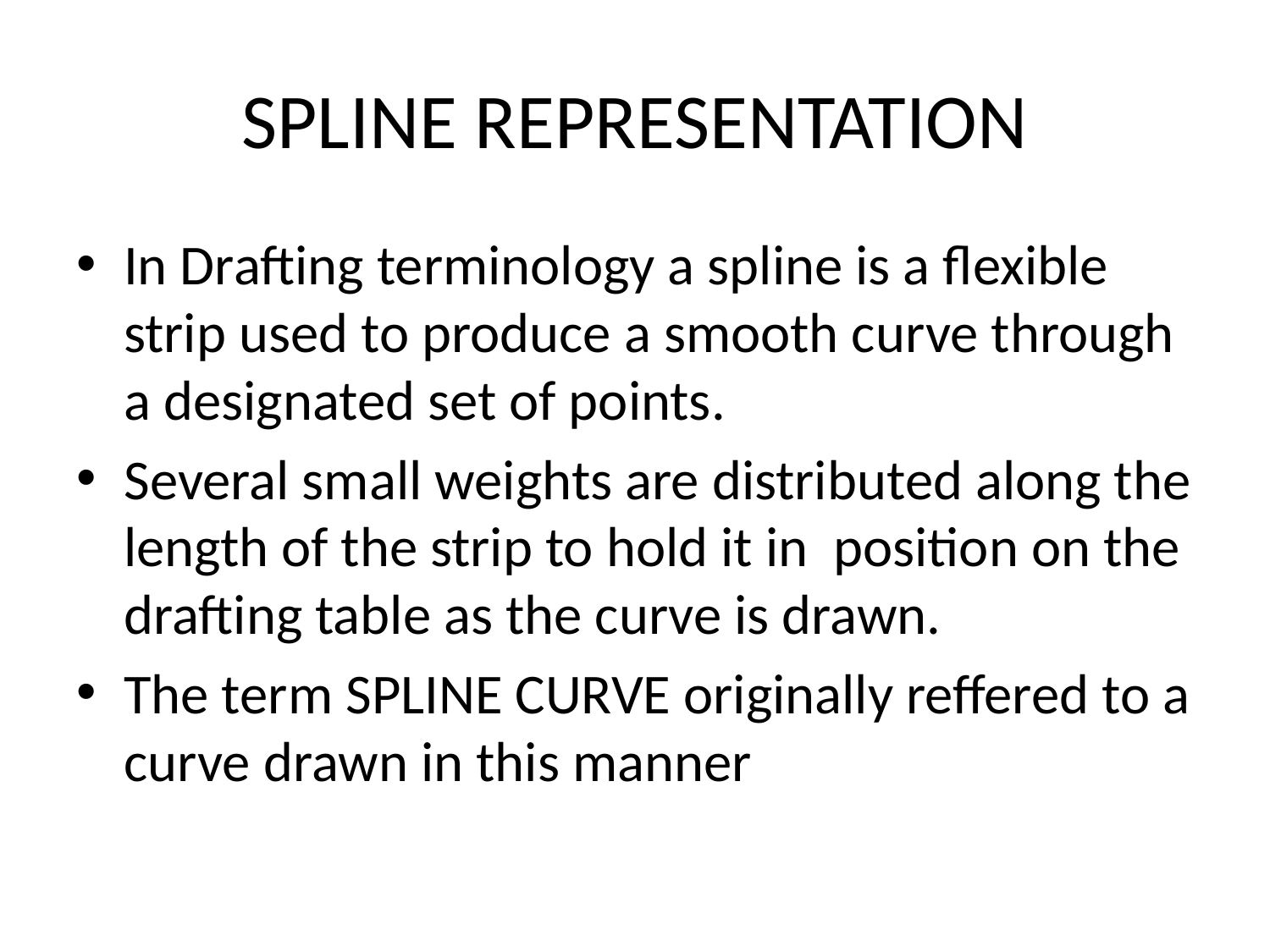

# SPLINE REPRESENTATION
In Drafting terminology a spline is a flexible strip used to produce a smooth curve through a designated set of points.
Several small weights are distributed along the length of the strip to hold it in  position on the drafting table as the curve is drawn.
The term SPLINE CURVE originally reffered to a curve drawn in this manner